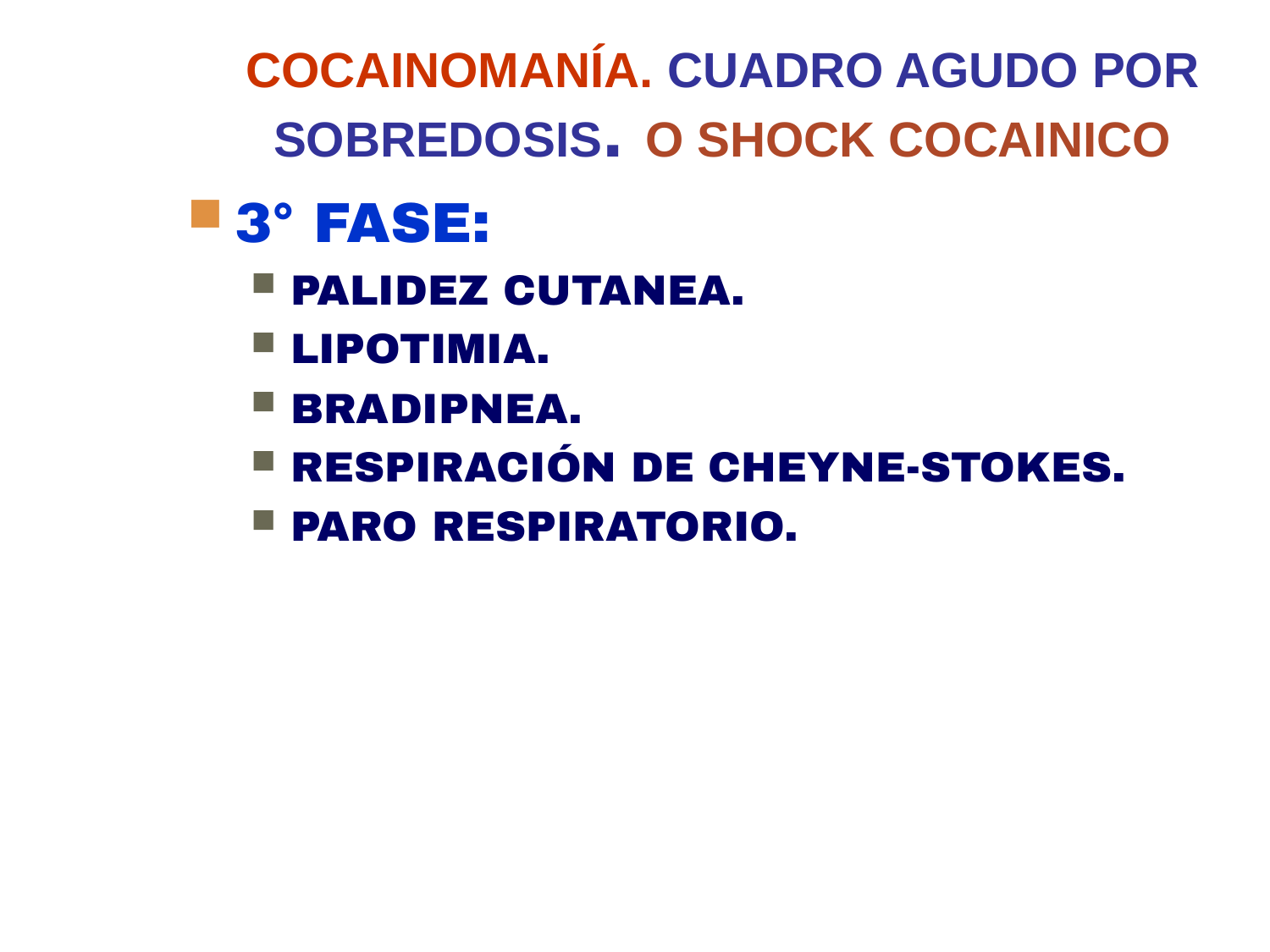

# COCAINOMANÍA. CUADRO AGUDO POR SOBREDOSIS. O SHOCK COCAINICO
3° FASE:
PALIDEZ CUTANEA.
LIPOTIMIA.
BRADIPNEA.
RESPIRACIÓN DE CHEYNE-STOKES.
PARO RESPIRATORIO.